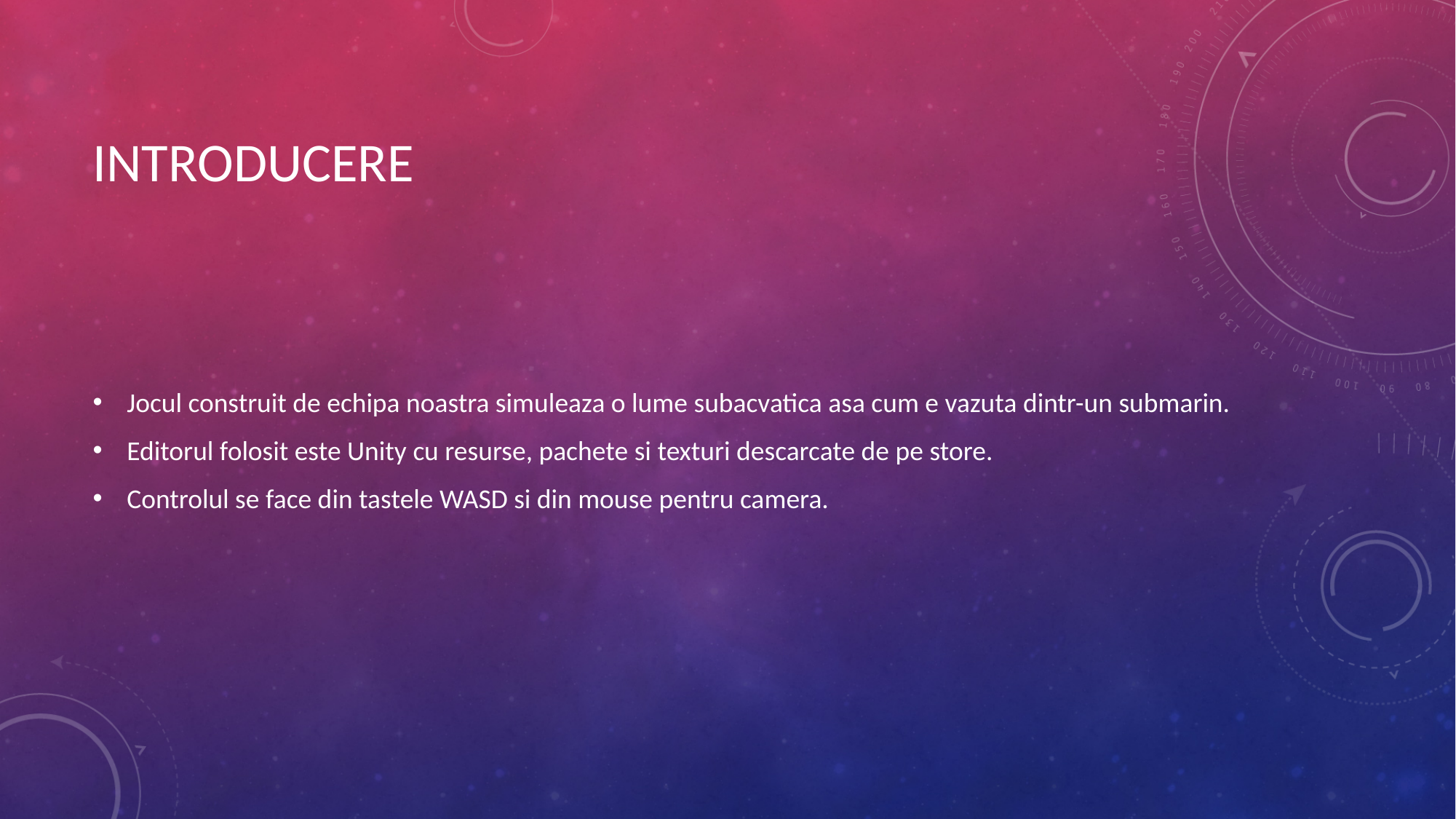

# introducere
Jocul construit de echipa noastra simuleaza o lume subacvatica asa cum e vazuta dintr-un submarin.
Editorul folosit este Unity cu resurse, pachete si texturi descarcate de pe store.
Controlul se face din tastele WASD si din mouse pentru camera.